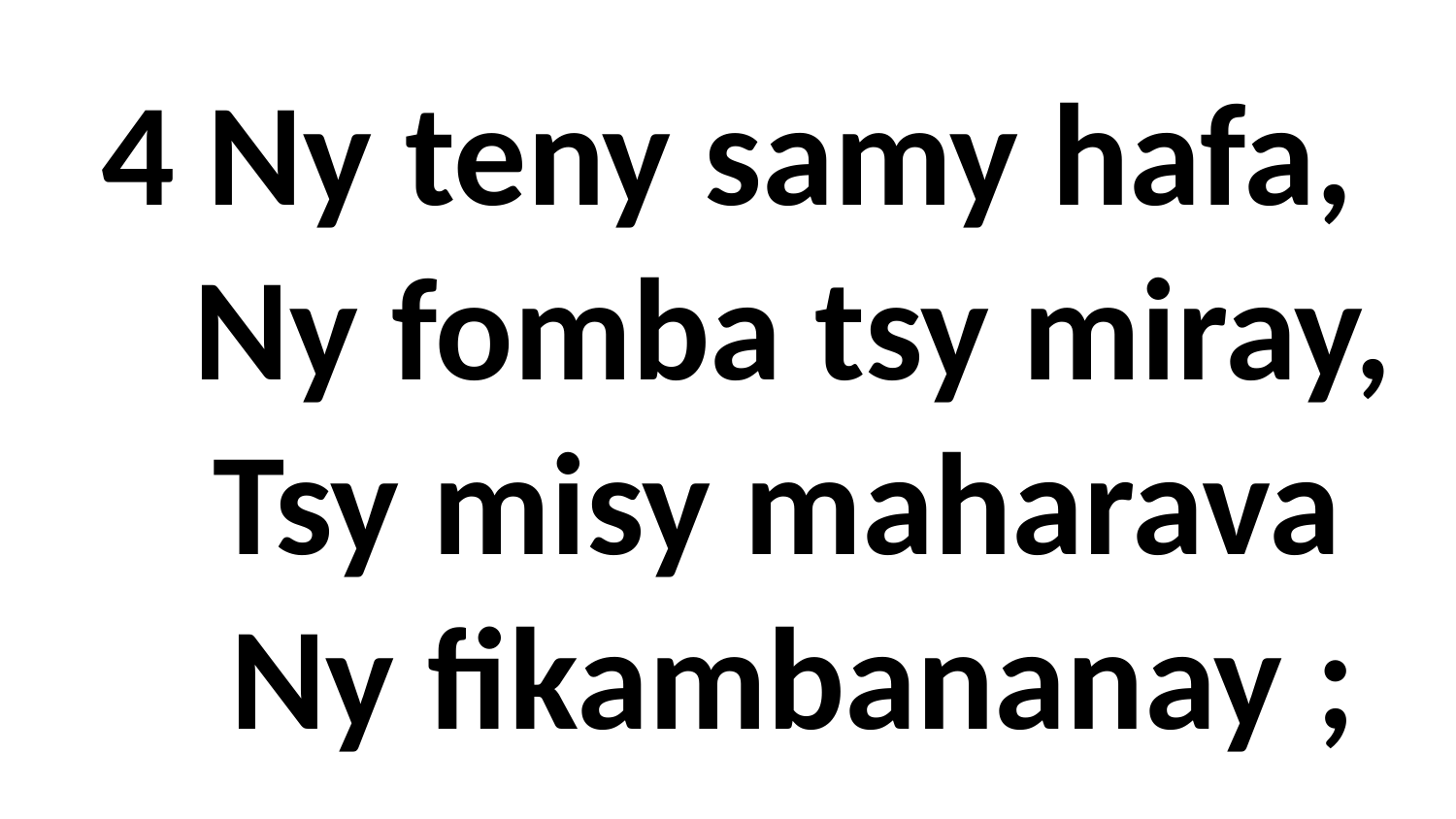

# 4 Ny teny samy hafa, Ny fomba tsy miray, Tsy misy maharava Ny fikambananay ;